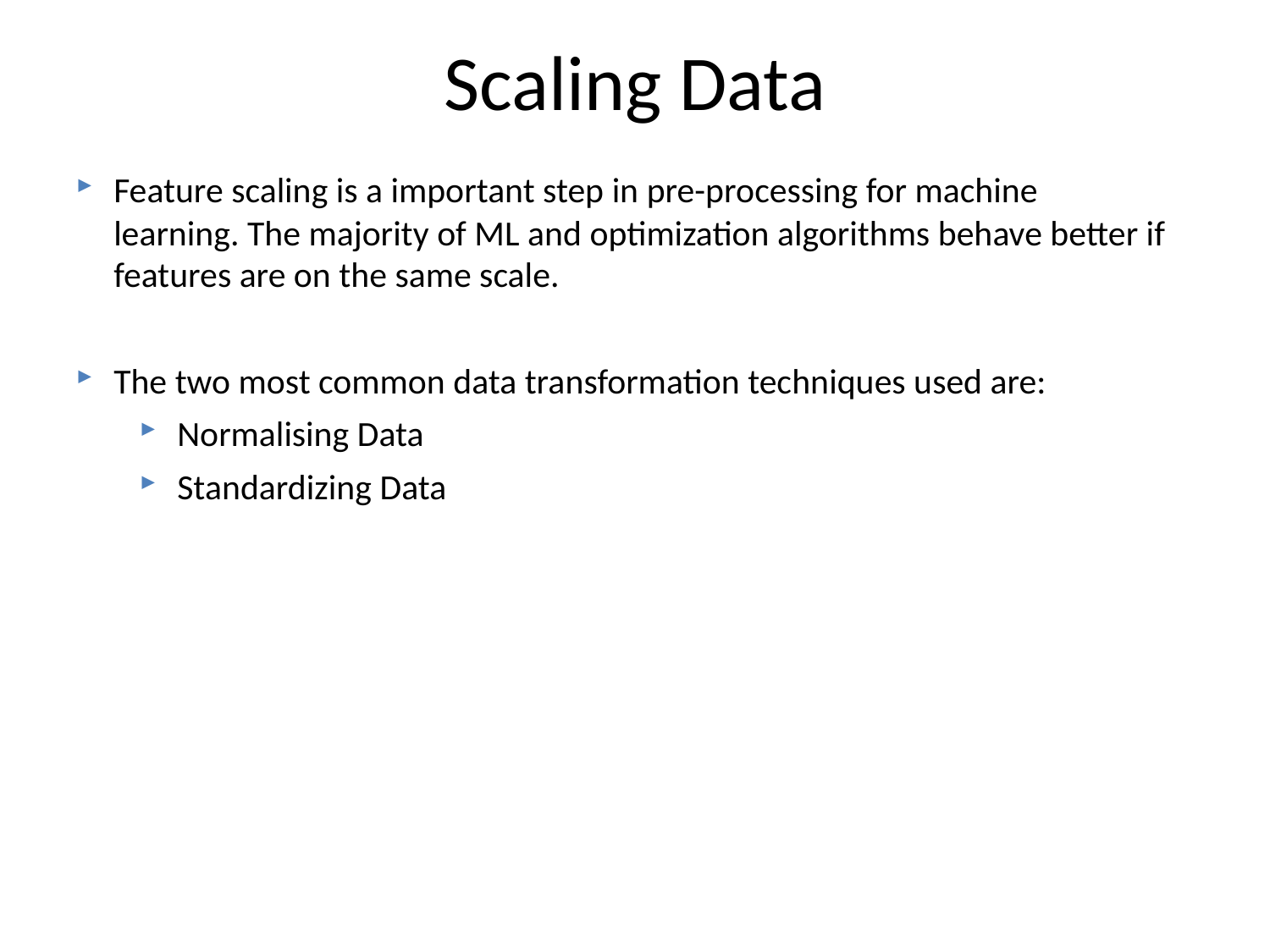

# Scaling Data

Feature scaling is a important step in pre-processing for machine learning. The majority of ML and optimization algorithms behave better if features are on the same scale.

The two most common data transformation techniques used are:
Normalising Data
Standardizing Data